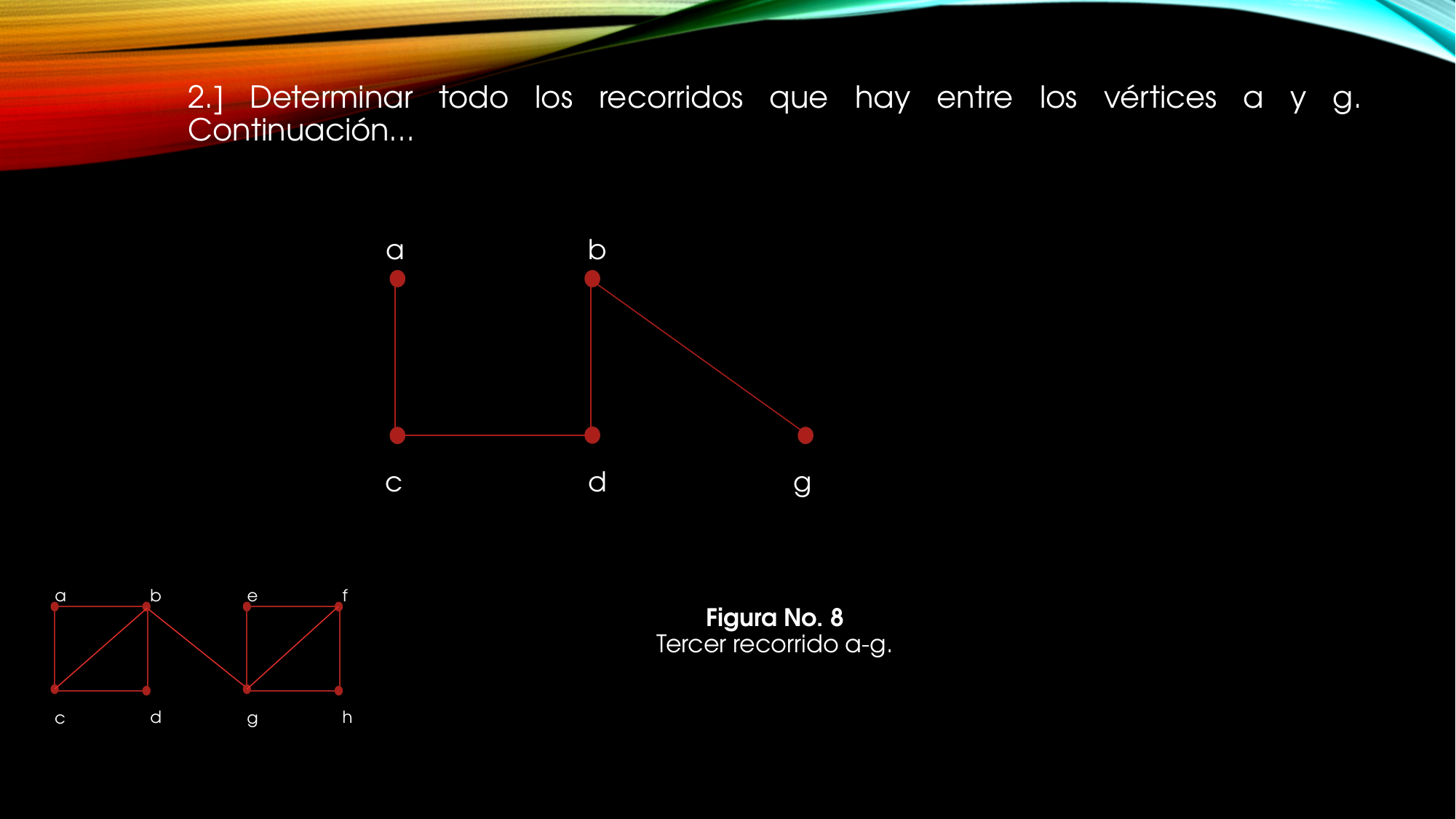

2.] Determinar todo los recorridos que hay entre los vértices a y g. Continuación…

Figura No. 8
Tercer recorrido a-g.
a
b

d
c
g
a
b

d
c
e
f

h
g